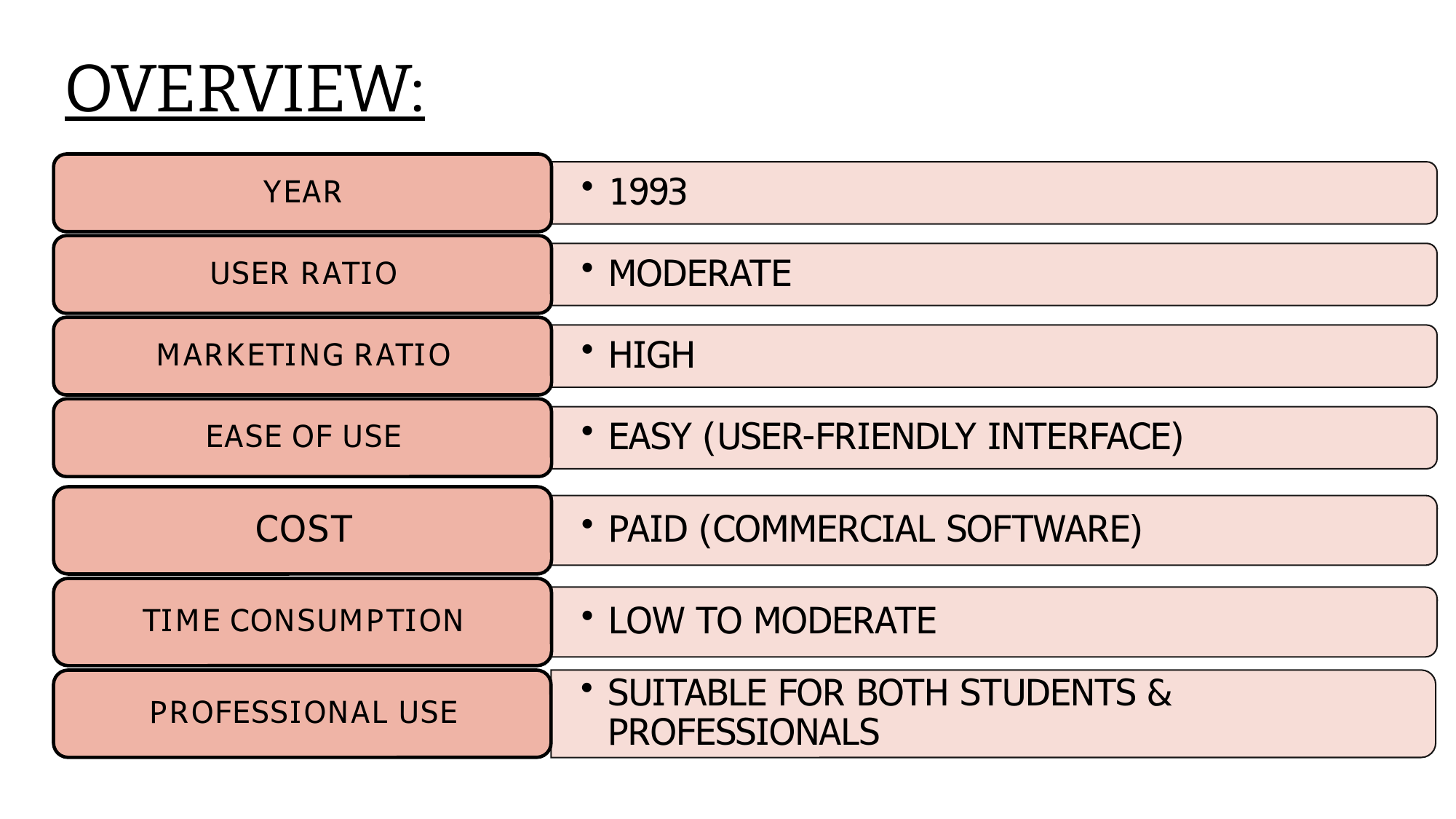

# OVERVIEW:
1993
YEAR
MODERATE
USER RATIO
HIGH
MARKETING RATIO
EASY (USER-FRIENDLY INTERFACE)
EASE OF USE
PAID (COMMERCIAL SOFTWARE)
COST
LOW TO MODERATE
TIME CONSUMPTION
SUITABLE FOR BOTH STUDENTS & PROFESSIONALS
PROFESSIONAL USE